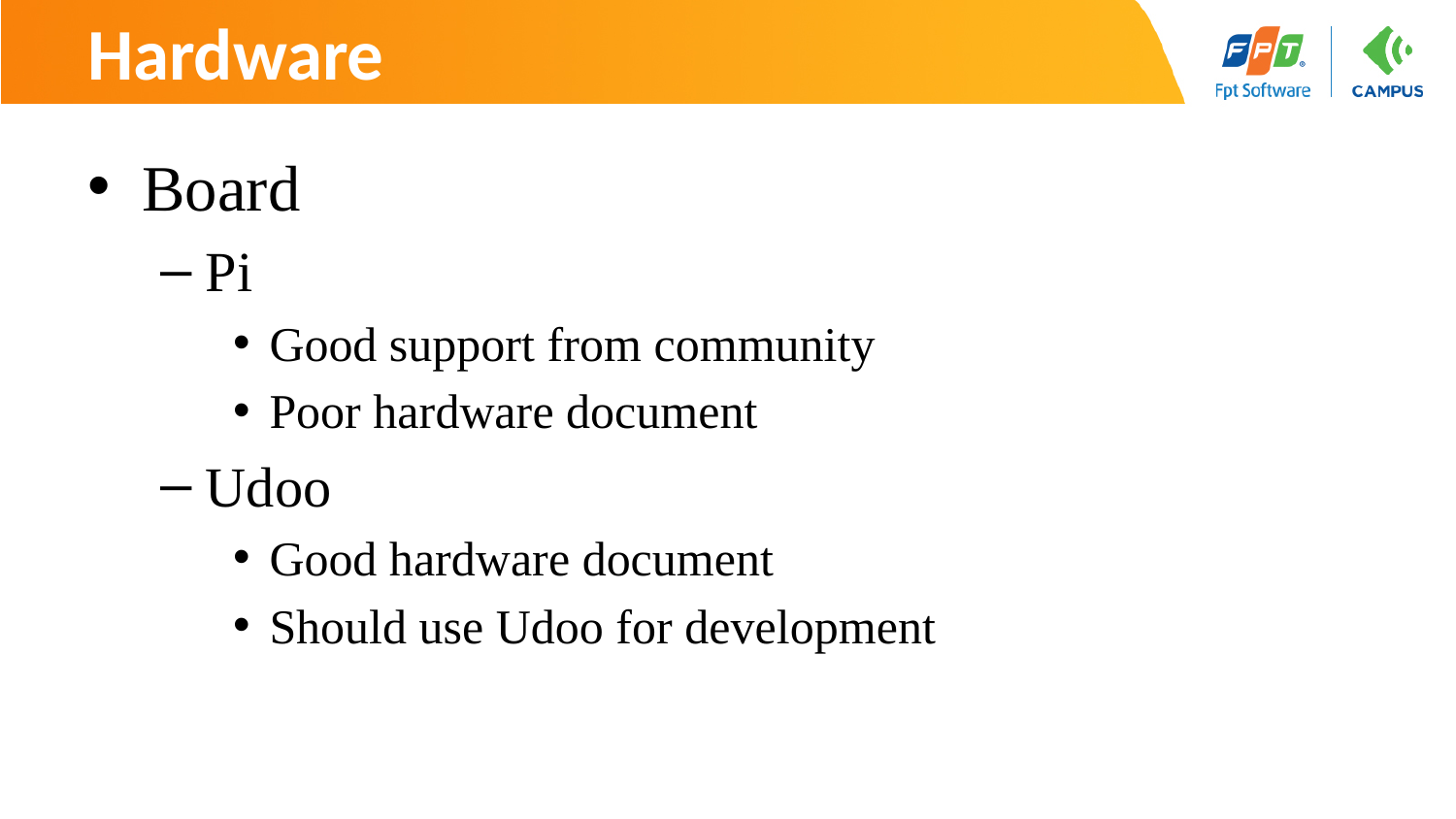

# Hardware
Board
Pi
Good support from community
Poor hardware document
Udoo
Good hardware document
Should use Udoo for development